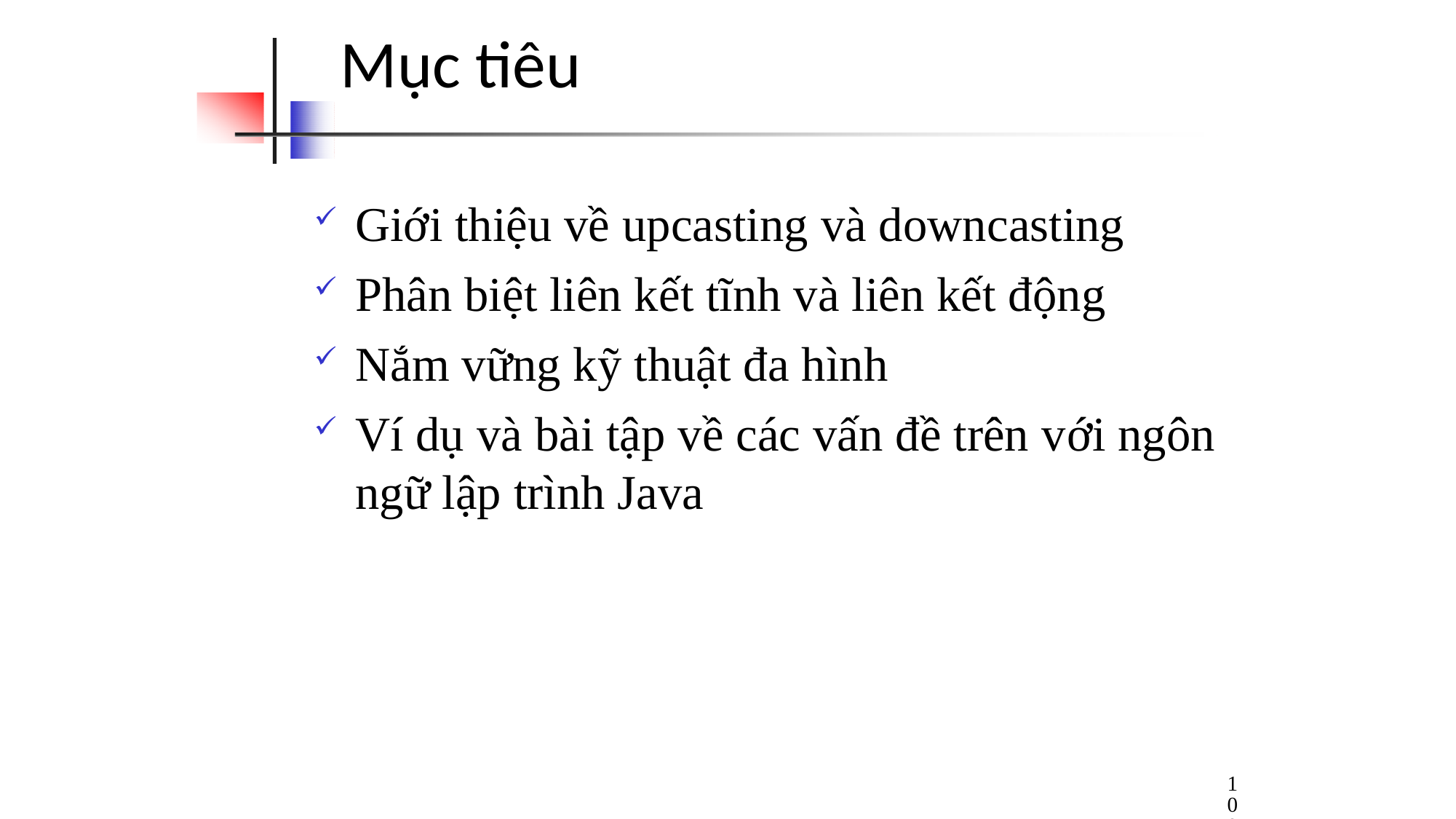

# Mục tiêu

Giới thiệu về upcasting và downcasting
Phân biệt liên kết tĩnh và liên kết động
Nắm vững kỹ thuật đa hình
Ví dụ và bài tập về các vấn đề trên với ngôn  ngữ lập trình Java
109